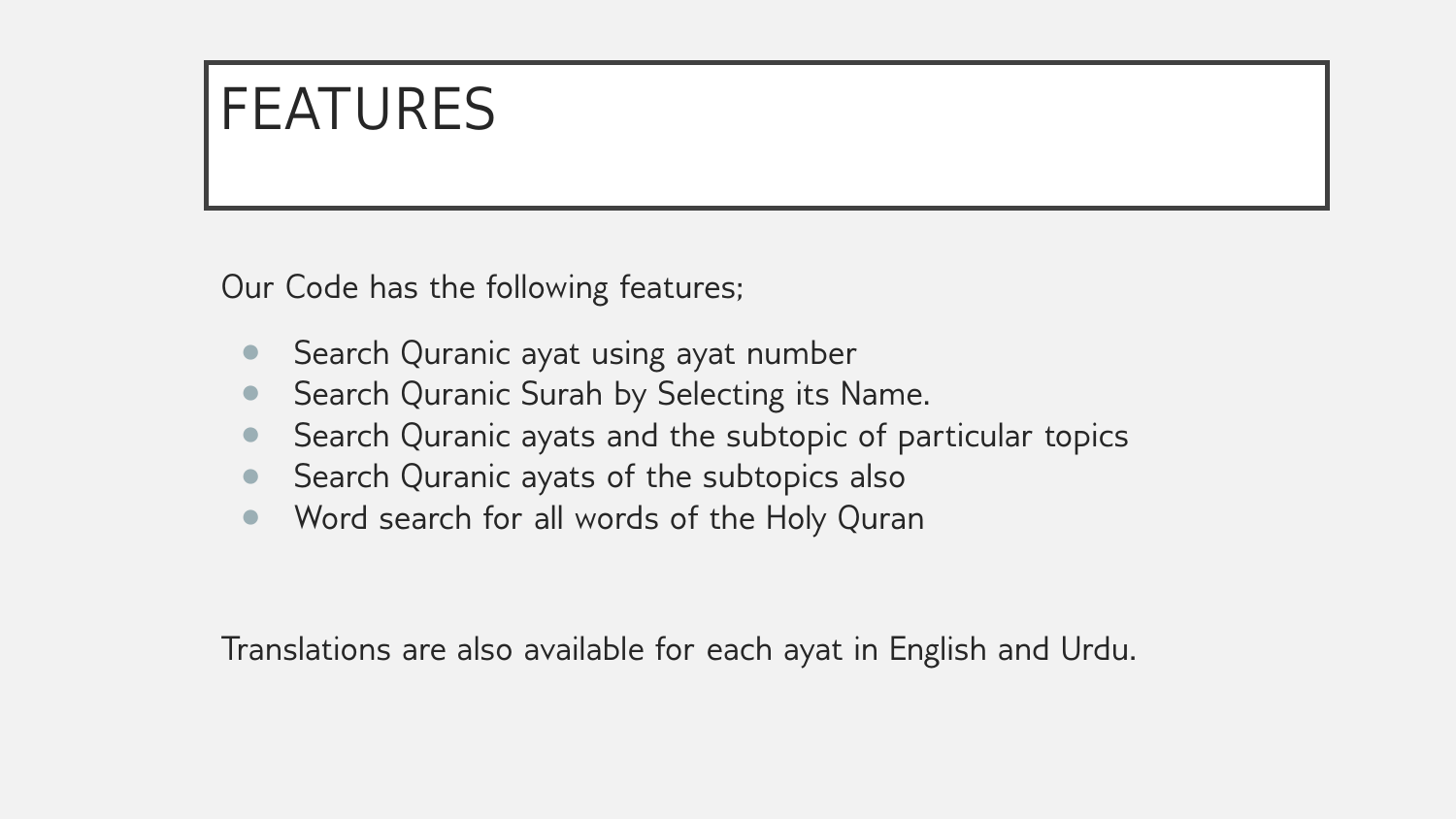

# FEATURES
Our Code has the following features;
Search Quranic ayat using ayat number
Search Quranic Surah by Selecting its Name.
Search Quranic ayats and the subtopic of particular topics
Search Quranic ayats of the subtopics also
Word search for all words of the Holy Quran

Translations are also available for each ayat in English and Urdu.